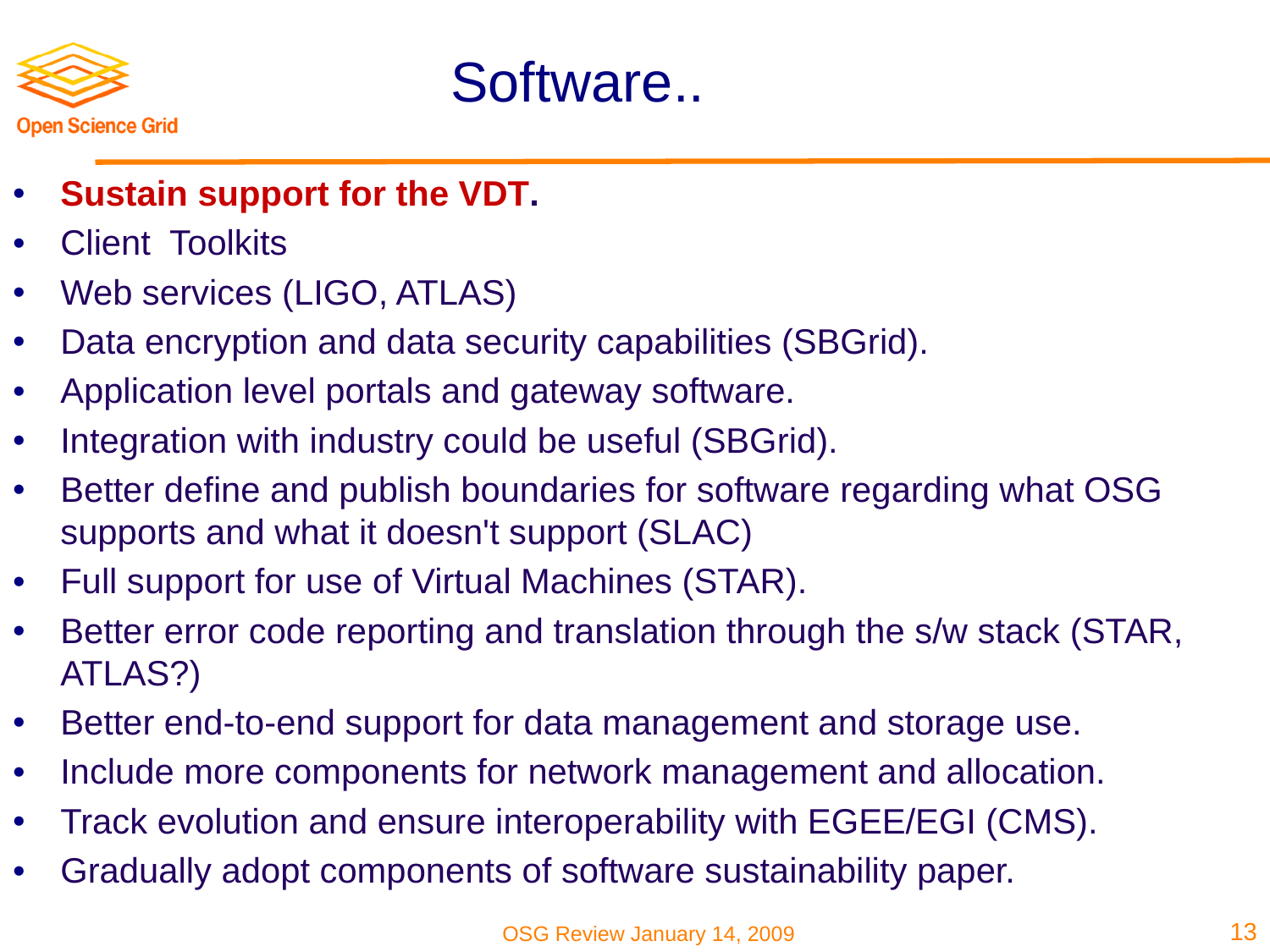

# Software..
Sustain support for the VDT.
Client  Toolkits
Web services (LIGO, ATLAS)
Data encryption and data security capabilities (SBGrid).
Application level portals and gateway software.
Integration with industry could be useful (SBGrid).
Better define and publish boundaries for software regarding what OSG supports and what it doesn't support (SLAC)
Full support for use of Virtual Machines (STAR).
Better error code reporting and translation through the s/w stack (STAR, ATLAS?)
Better end-to-end support for data management and storage use.
Include more components for network management and allocation.
Track evolution and ensure interoperability with EGEE/EGI (CMS).
Gradually adopt components of software sustainability paper.
13